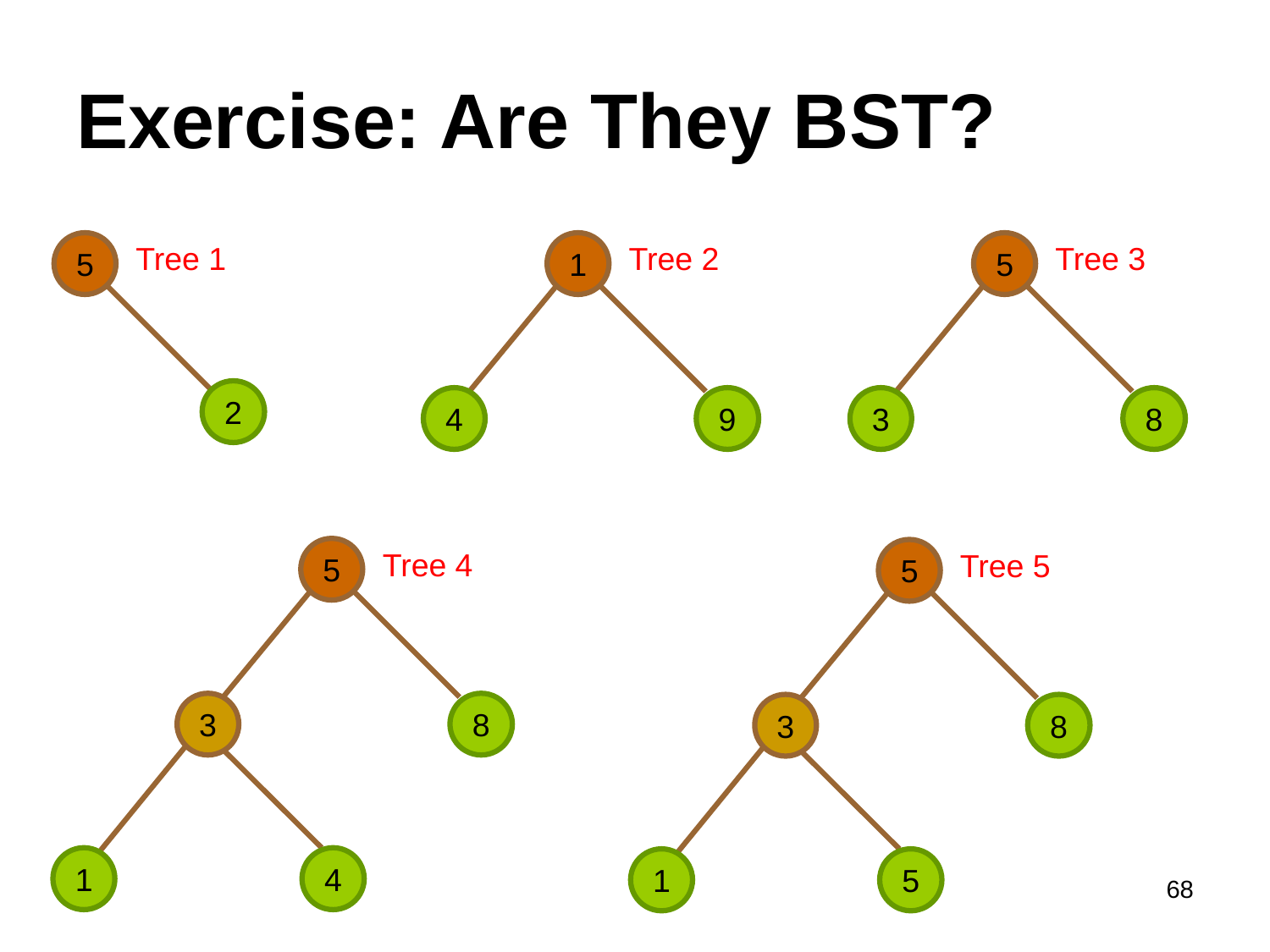

# Exercise: Are They BST?
5
Tree 1
1
Tree 2
5
Tree 3

2
4
9
3
8
5
Tree 4
5
Tree 5

3
8
3
8

1
4
1
5
68